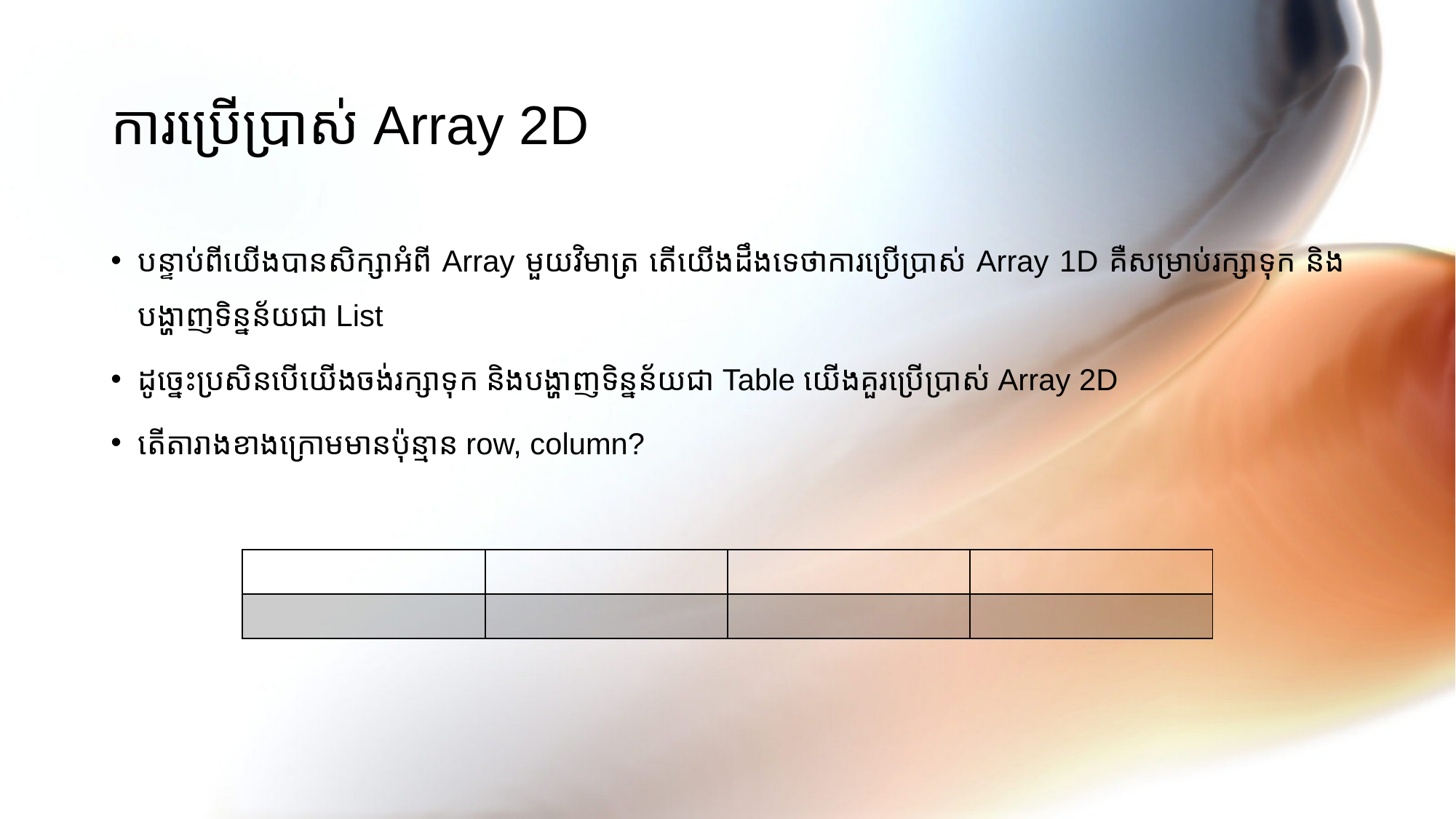

# ការប្រើប្រាស់ Array 2D
បន្ទាប់ពីយើងបានសិក្សាអំពី Array មួយវិមាត្រ តើយើងដឹងទេថាការប្រើប្រាស់ Array 1D គឺសម្រាប់រក្សាទុក និងបង្ហាញទិន្នន័យជា List
ដូច្នេះប្រសិនបើយើងចង់រក្សាទុក និងបង្ហាញទិន្នន័យជា Table យើងគួរប្រើប្រាស់ Array 2D
តើតារាងខាងក្រោមមានប៉ុន្មាន row, column?

|  |  |  |  |
| --- | --- | --- | --- |
|  |  |  |  |